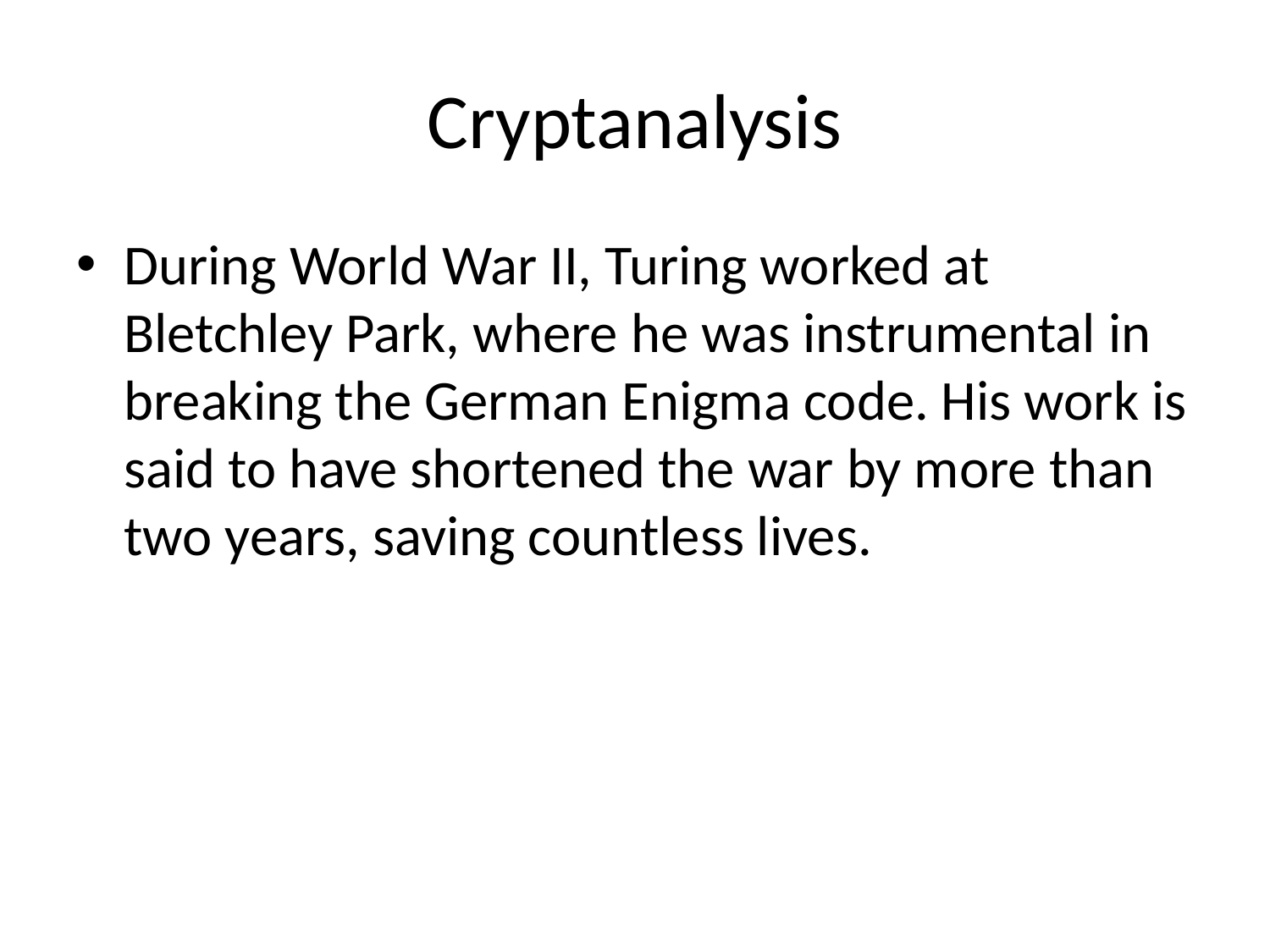

# Cryptanalysis
During World War II, Turing worked at Bletchley Park, where he was instrumental in breaking the German Enigma code. His work is said to have shortened the war by more than two years, saving countless lives.